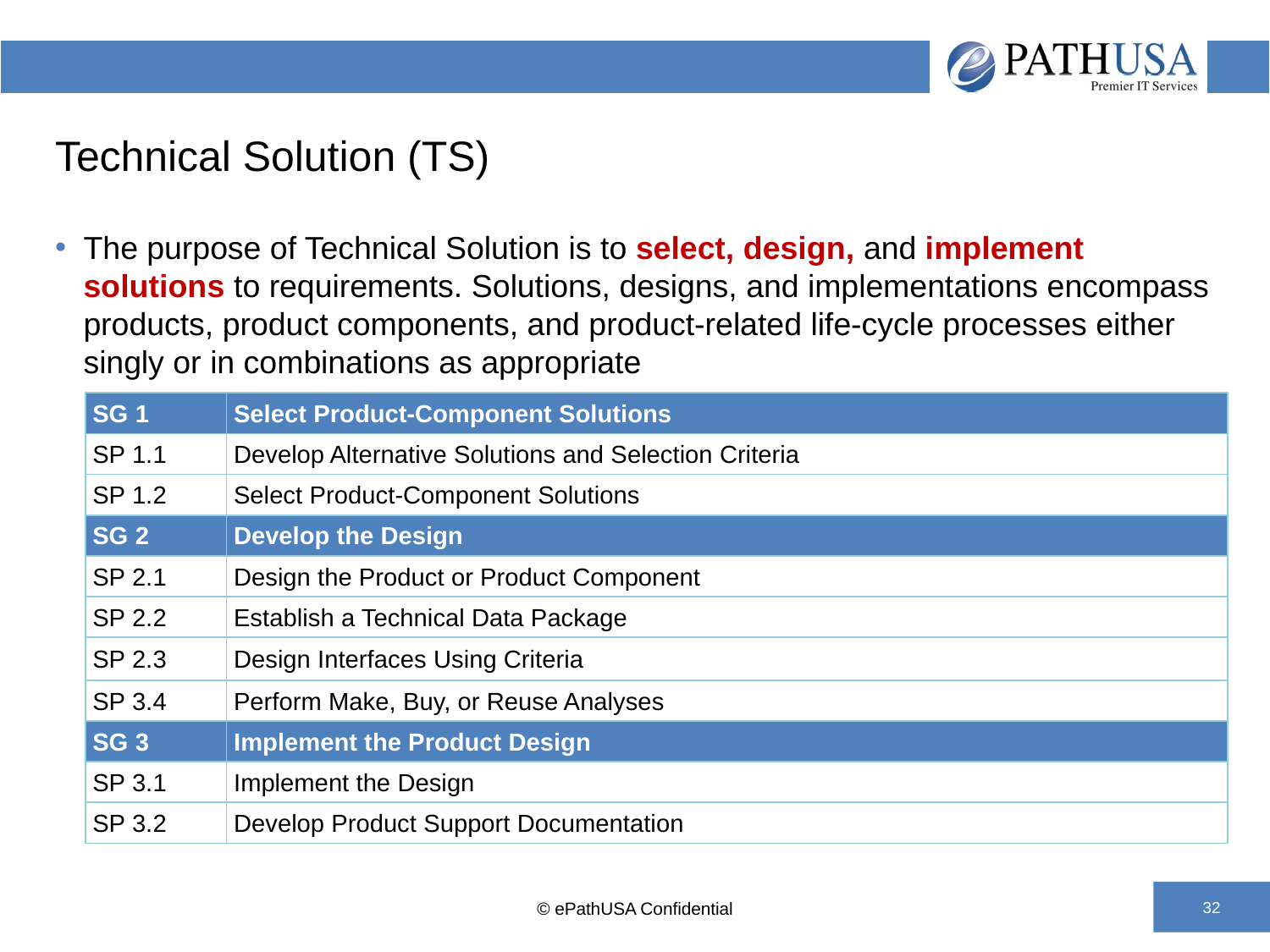

# Technical Solution (TS)
The purpose of Technical Solution is to select, design, and implement solutions to requirements. Solutions, designs, and implementations encompass products, product components, and product-related life-cycle processes either singly or in combinations as appropriate

| SG 1 | Select Product-Component Solutions |
| --- | --- |
| SP 1.1 | Develop Alternative Solutions and Selection Criteria |
| SP 1.2 | Select Product-Component Solutions |
| SG 2 | Develop the Design |
| SP 2.1 | Design the Product or Product Component |
| SP 2.2 | Establish a Technical Data Package |
| SP 2.3 | Design Interfaces Using Criteria |
| SP 3.4 | Perform Make, Buy, or Reuse Analyses |
| SG 3 | Implement the Product Design |
| SP 3.1 | Implement the Design |
| SP 3.2 | Develop Product Support Documentation |
© ePathUSA Confidential